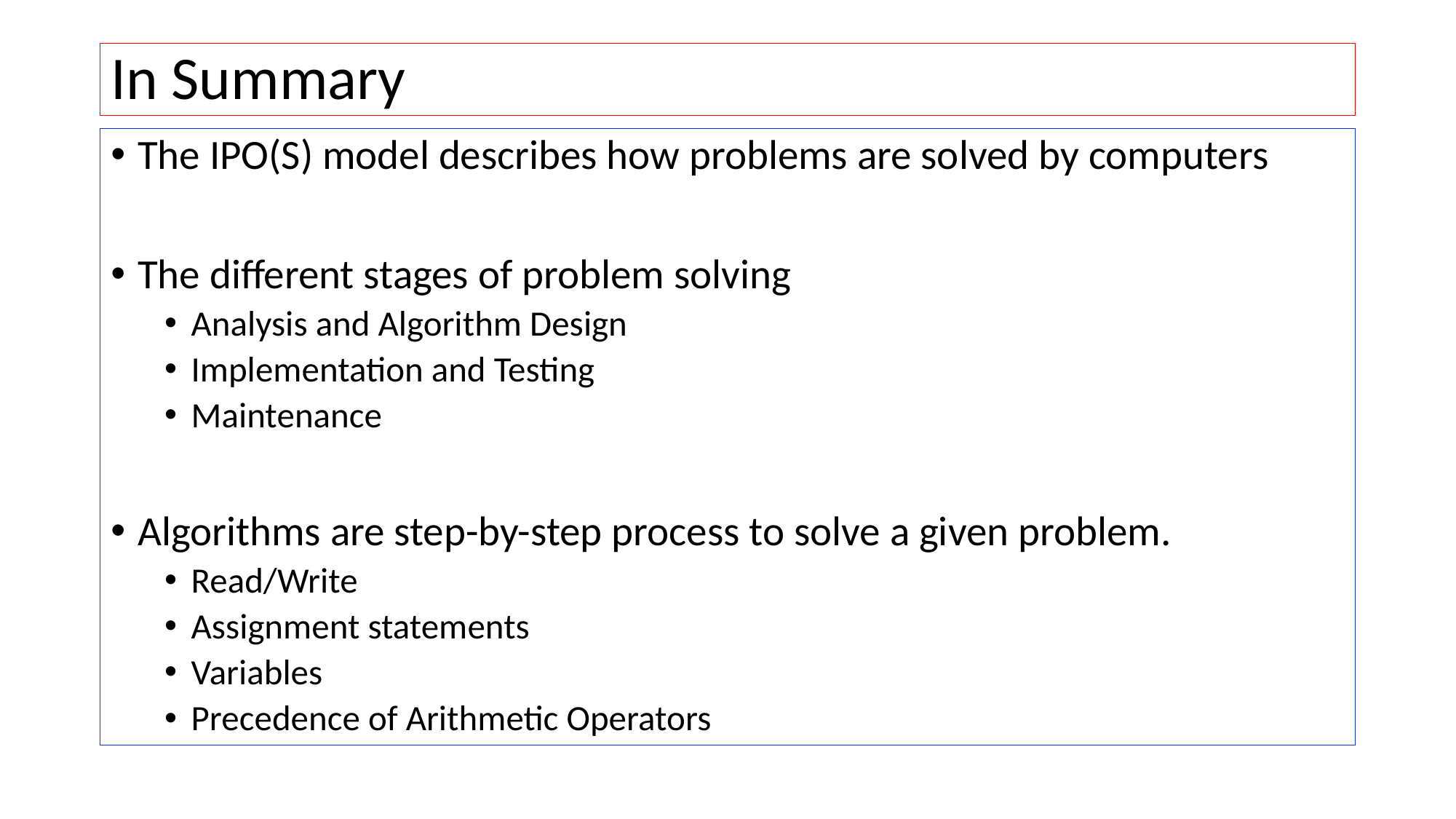

# In Summary
The IPO(S) model describes how problems are solved by computers

The different stages of problem solving
Analysis and Algorithm Design
Implementation and Testing
Maintenance

Algorithms are step-by-step process to solve a given problem.
Read/Write
Assignment statements
Variables
Precedence of Arithmetic Operators